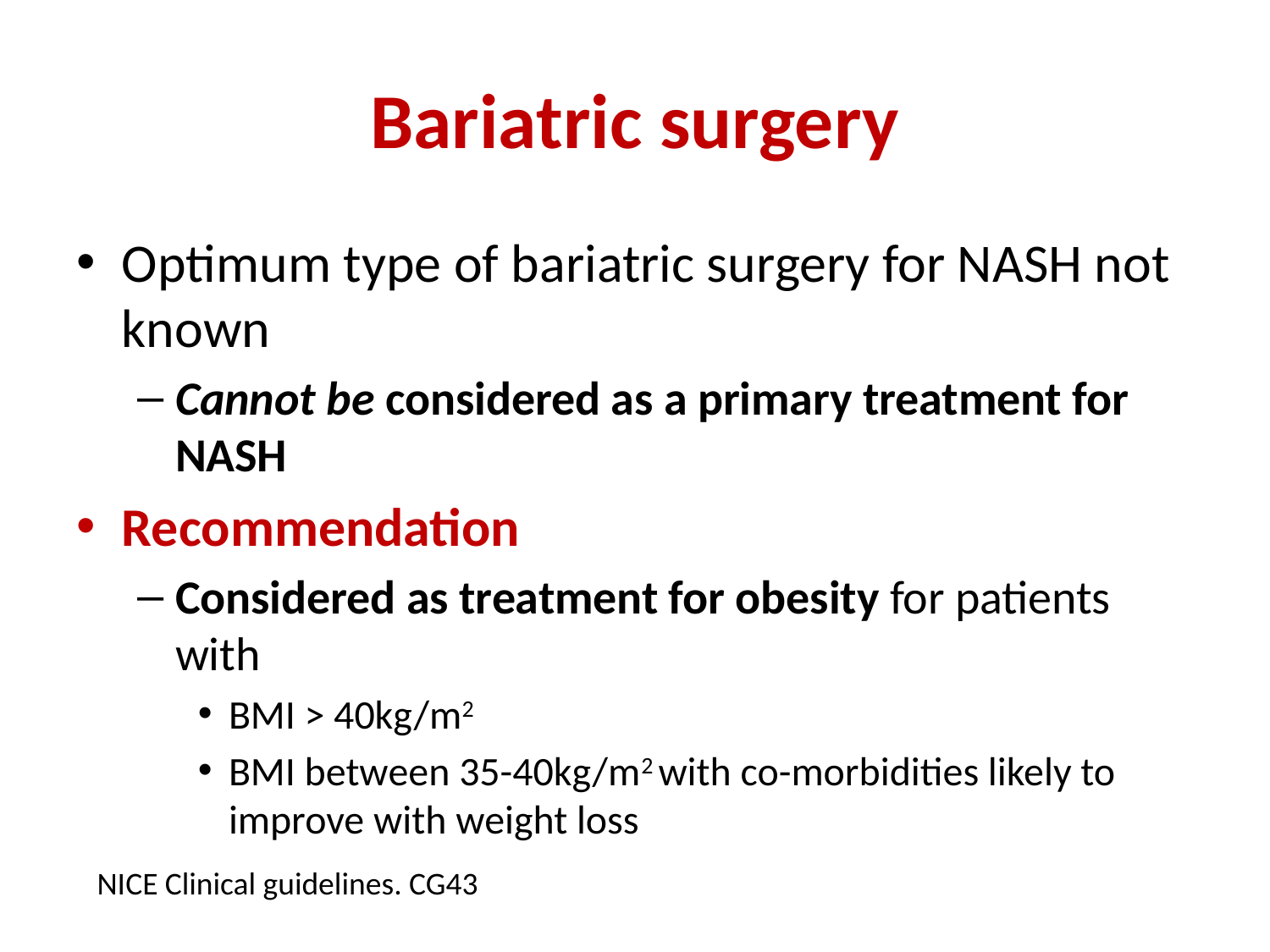

# Bariatric surgery
Optimum type of bariatric surgery for NASH not known
Cannot be considered as a primary treatment for NASH
Recommendation
Considered as treatment for obesity for patients with
BMI > 40kg/m2
BMI between 35-40kg/m2 with co-morbidities likely to improve with weight loss
NICE Clinical guidelines. CG43